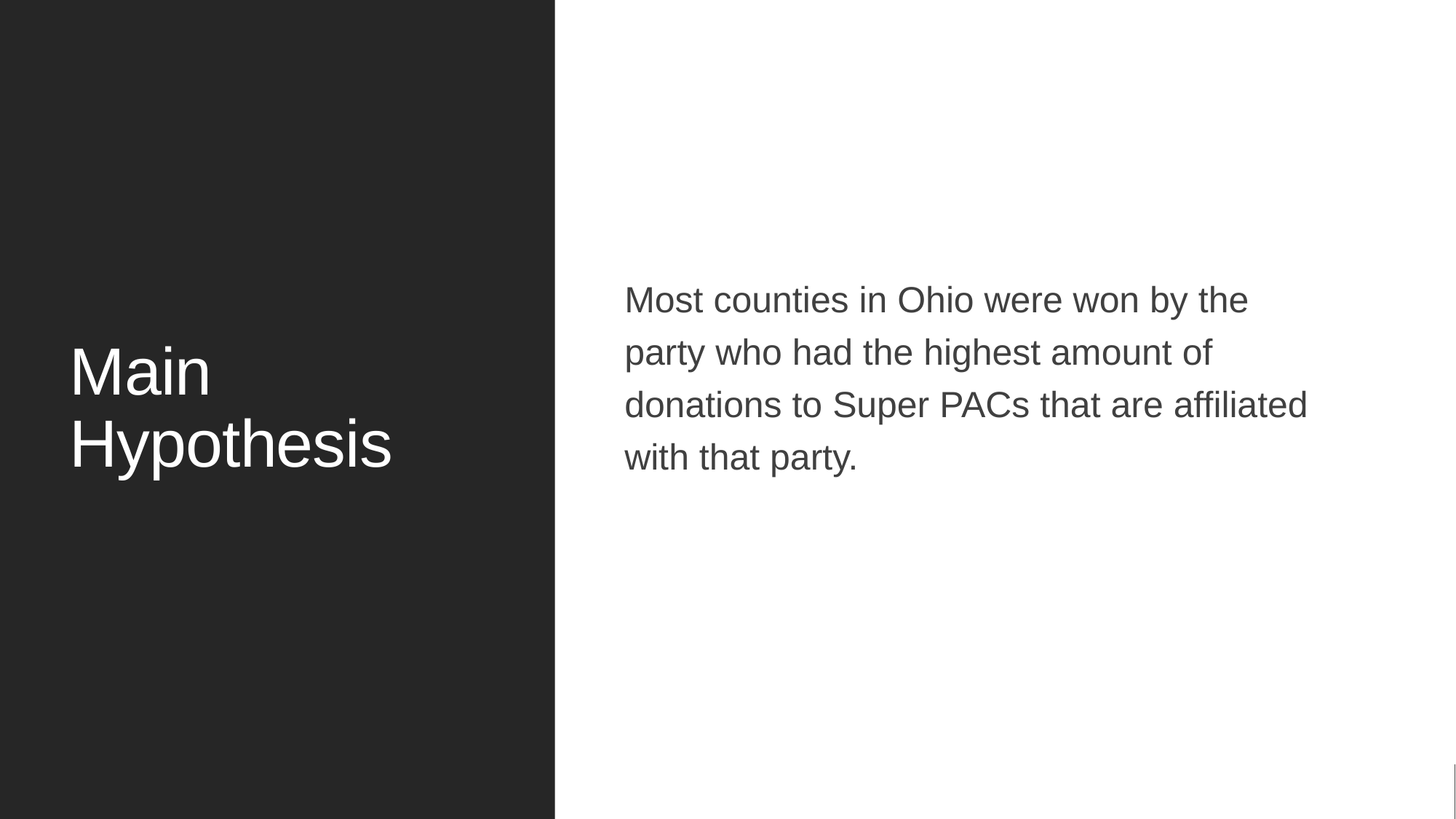

# Main Hypothesis
Most counties in Ohio were won by the party who had the highest amount of donations to Super PACs that are affiliated with that party.